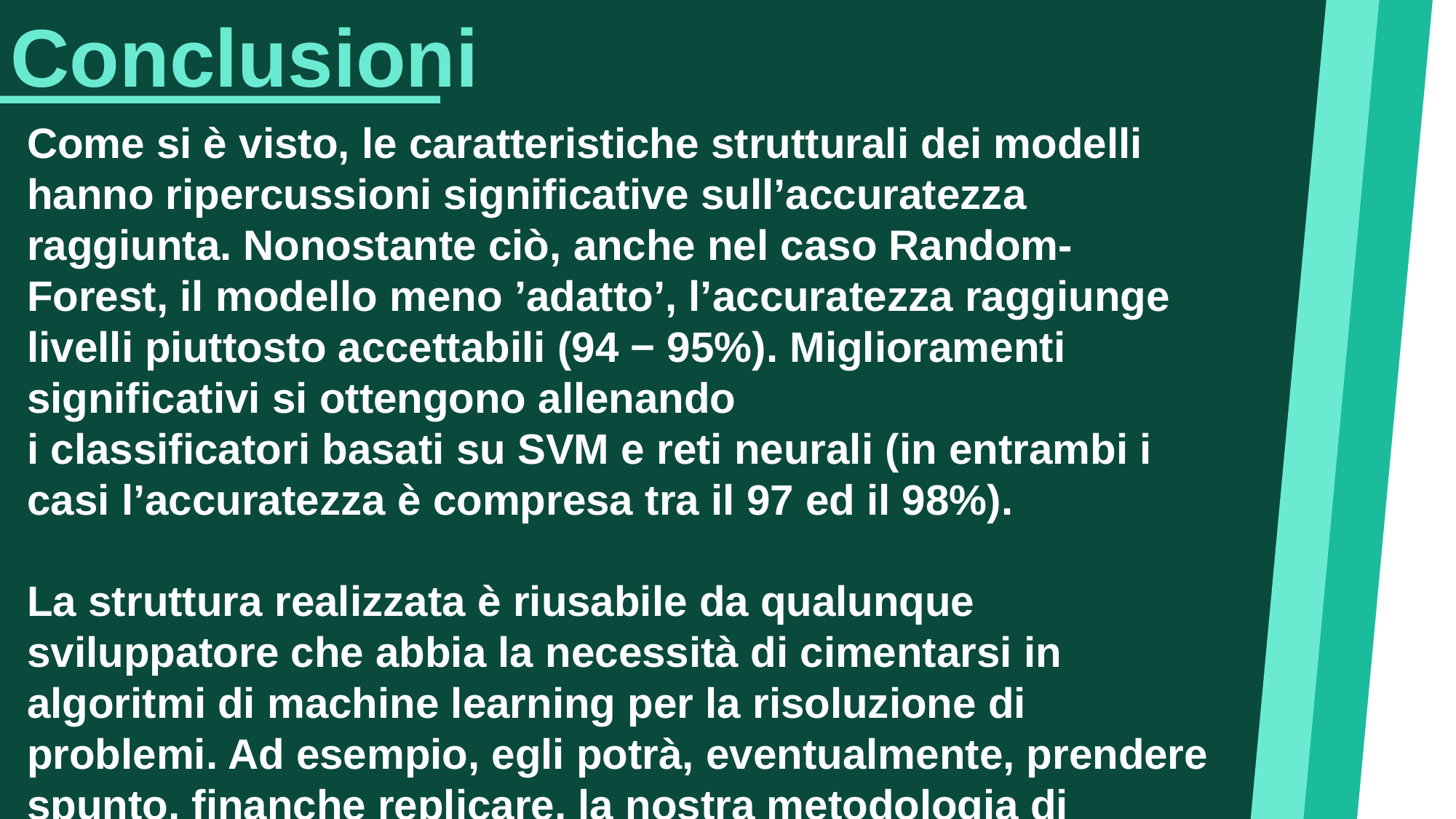

Conclusioni

Come si è visto, le caratteristiche strutturali dei modelli hanno ripercussioni significative sull’accuratezza raggiunta. Nonostante ciò, anche nel caso Random-Forest, il modello meno ’adatto’, l’accuratezza raggiunge livelli piuttosto accettabili (94 − 95%). Miglioramenti significativi si ottengono allenando
i classificatori basati su SVM e reti neurali (in entrambi i casi l’accuratezza è compresa tra il 97 ed il 98%).

La struttura realizzata è riusabile da qualunque sviluppatore che abbia la necessità di cimentarsi in algoritmi di machine learning per la risoluzione di problemi. Ad esempio, egli potrà, eventualmente, prendere spunto, finanche replicare, la nostra metodologia di preprocessing delle colonne, o anche, per quanto riguarda nella fase di analisi, fare riferimento a quanto da noi svolto (codice e/o metodologia) per l’utilizzo dei vari algoritmi di machine learning.